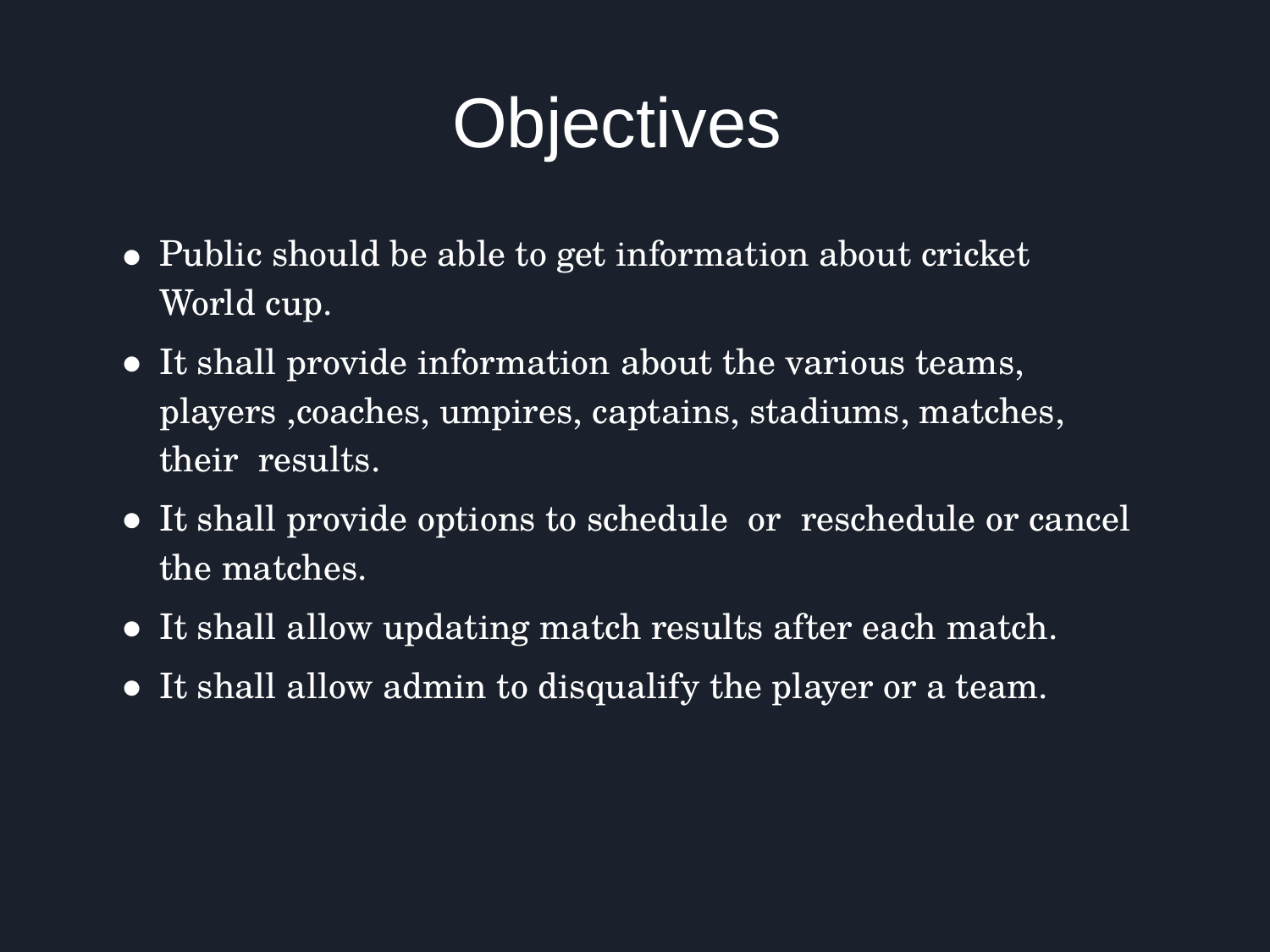

# Objectives

Public should be able to get information about cricket World cup.
It shall provide information about the various teams, players ,coaches, umpires, captains, stadiums, matches, their  results.
It shall provide options to schedule  or  reschedule or cancel the matches.
It shall allow updating match results after each match.
It shall allow admin to disqualify the player or a team.